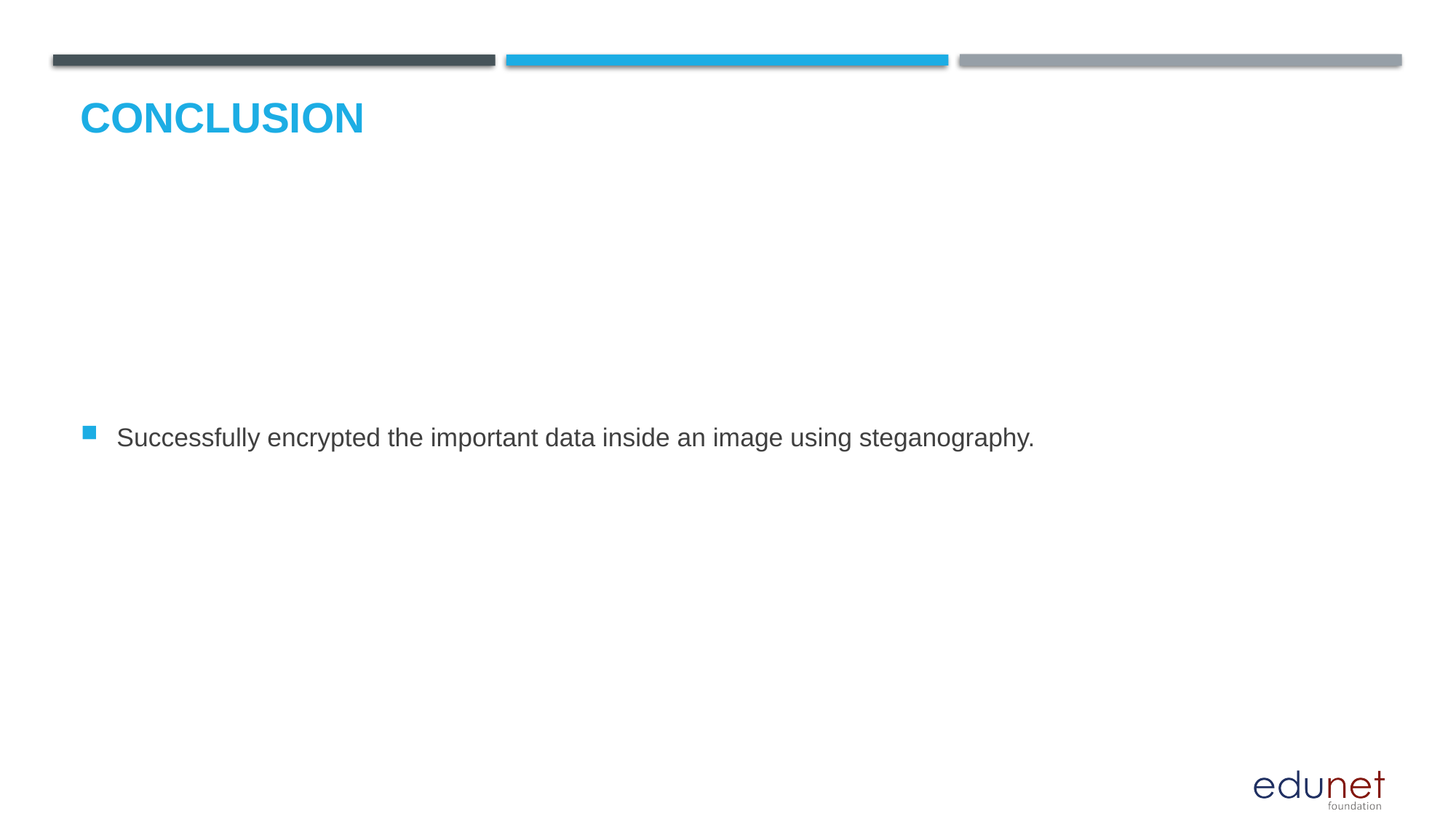

# Conclusion
Successfully encrypted the important data inside an image using steganography.